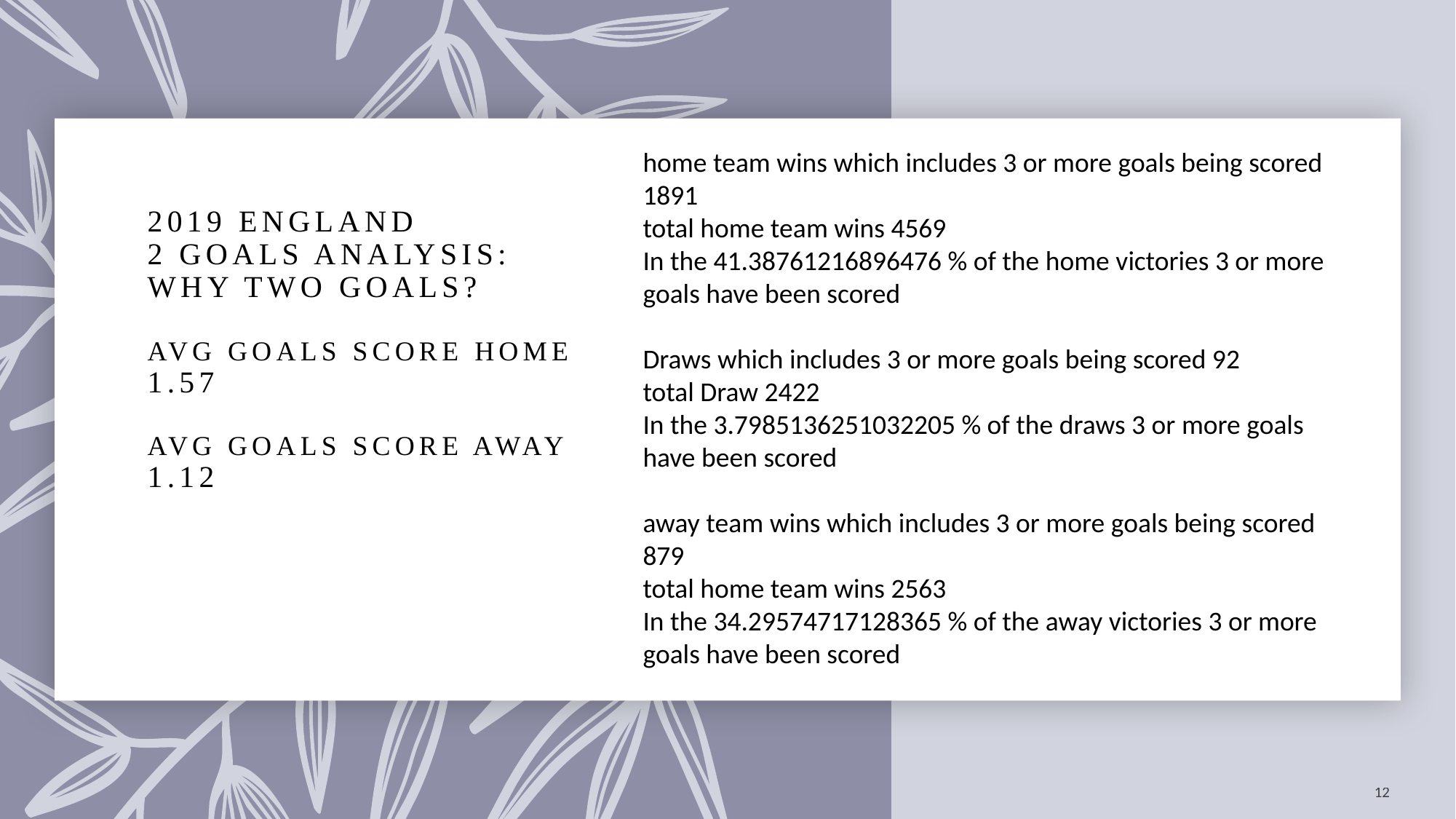

home team wins which includes 3 or more goals being scored 1891
total home team wins 4569
In the 41.38761216896476 % of the home victories 3 or more goals have been scored

Draws which includes 3 or more goals being scored 92
total Draw 2422
In the 3.7985136251032205 % of the draws 3 or more goals have been scored

away team wins which includes 3 or more goals being scored 879
total home team wins 2563
In the 34.29574717128365 % of the away victories 3 or more goals have been scored
# 2019 England 2 goals analysis: why two goals? avg goals score home 1.57 avg goals score away 1.12
12